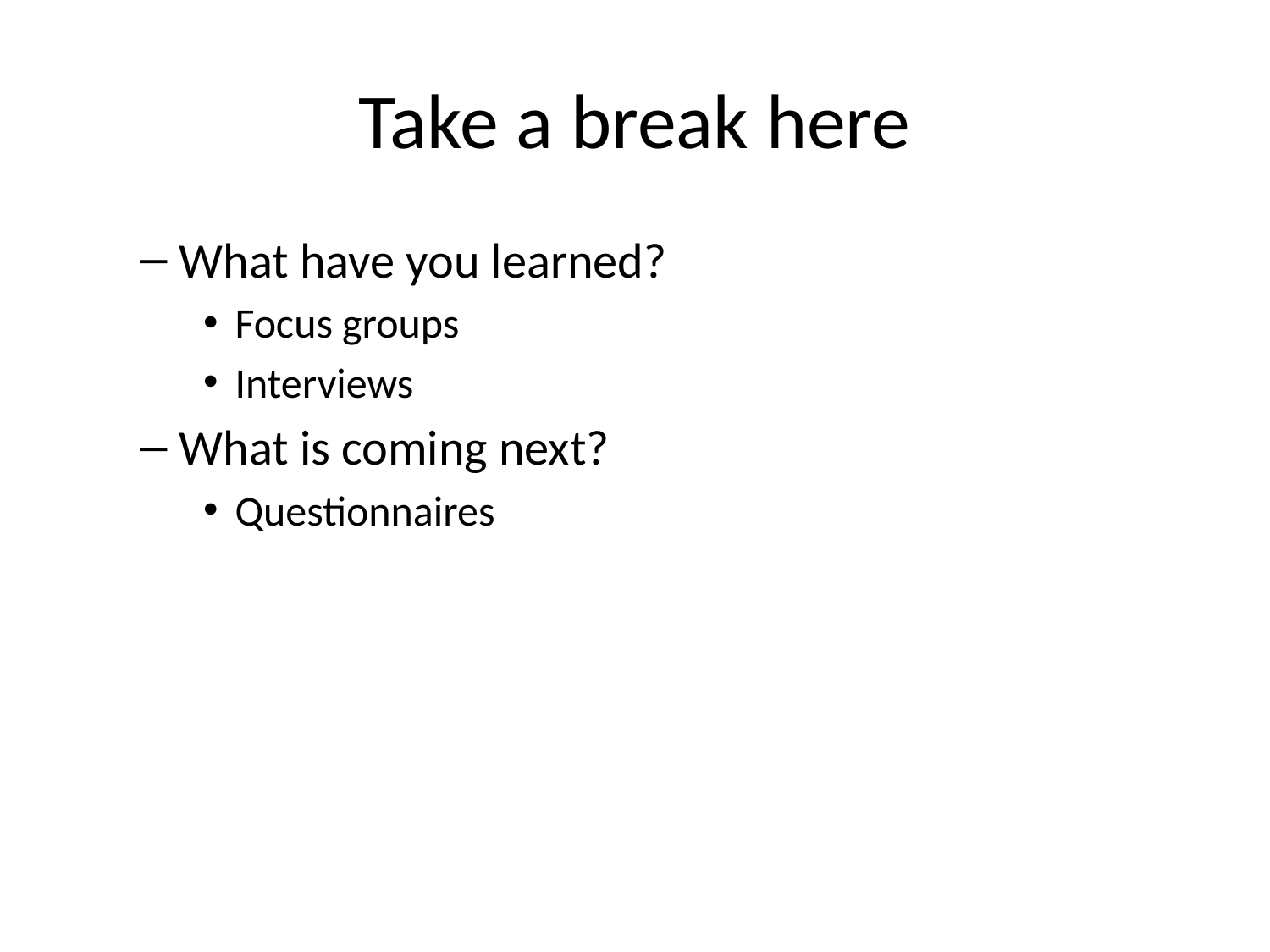

# Take a break here
What have you learned?
Focus groups
Interviews
What is coming next?
Questionnaires